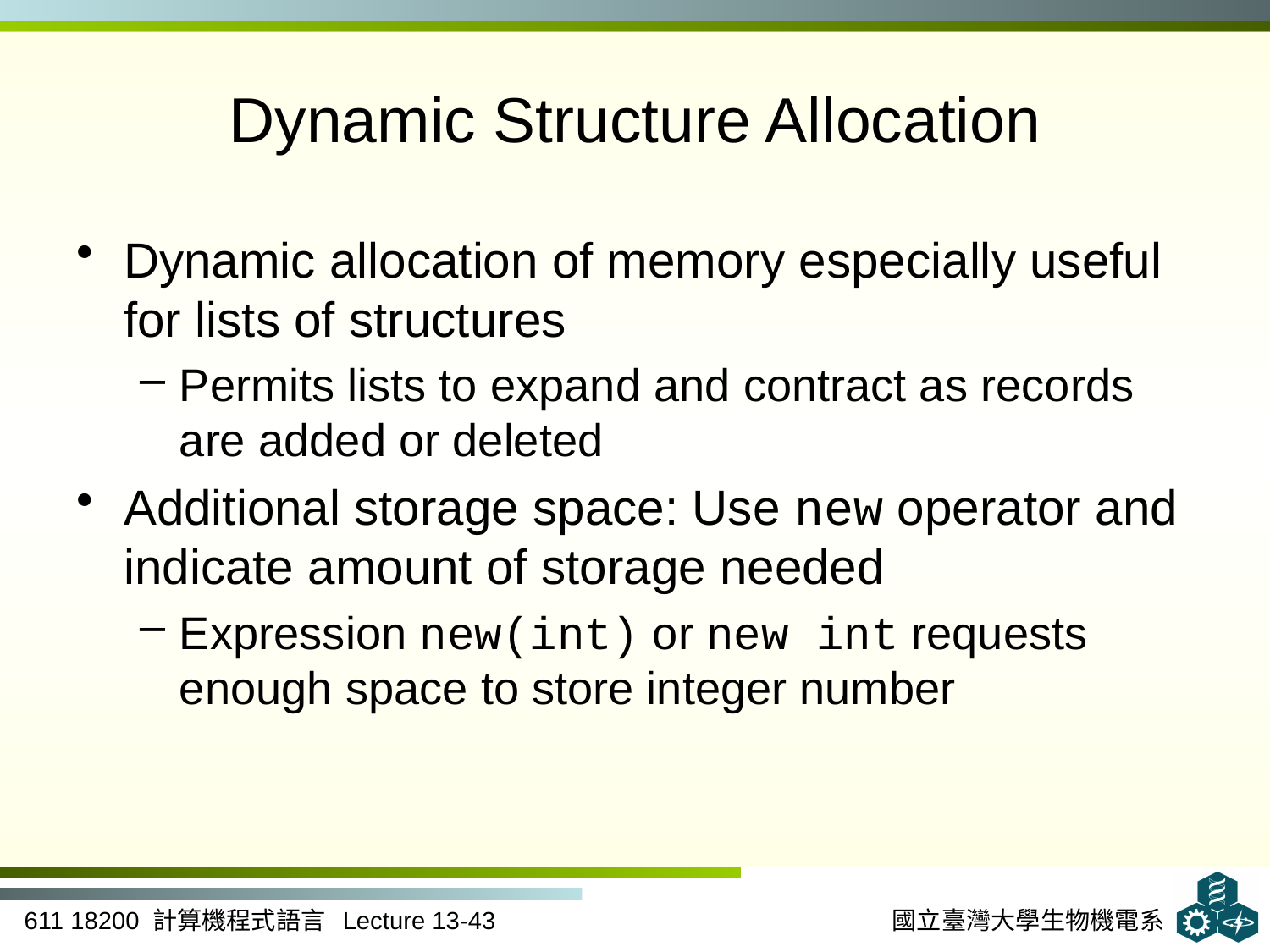

# Dynamic Structure Allocation
Dynamic allocation of memory especially useful for lists of structures
Permits lists to expand and contract as records are added or deleted
Additional storage space: Use new operator and indicate amount of storage needed
Expression new(int) or new int requests enough space to store integer number